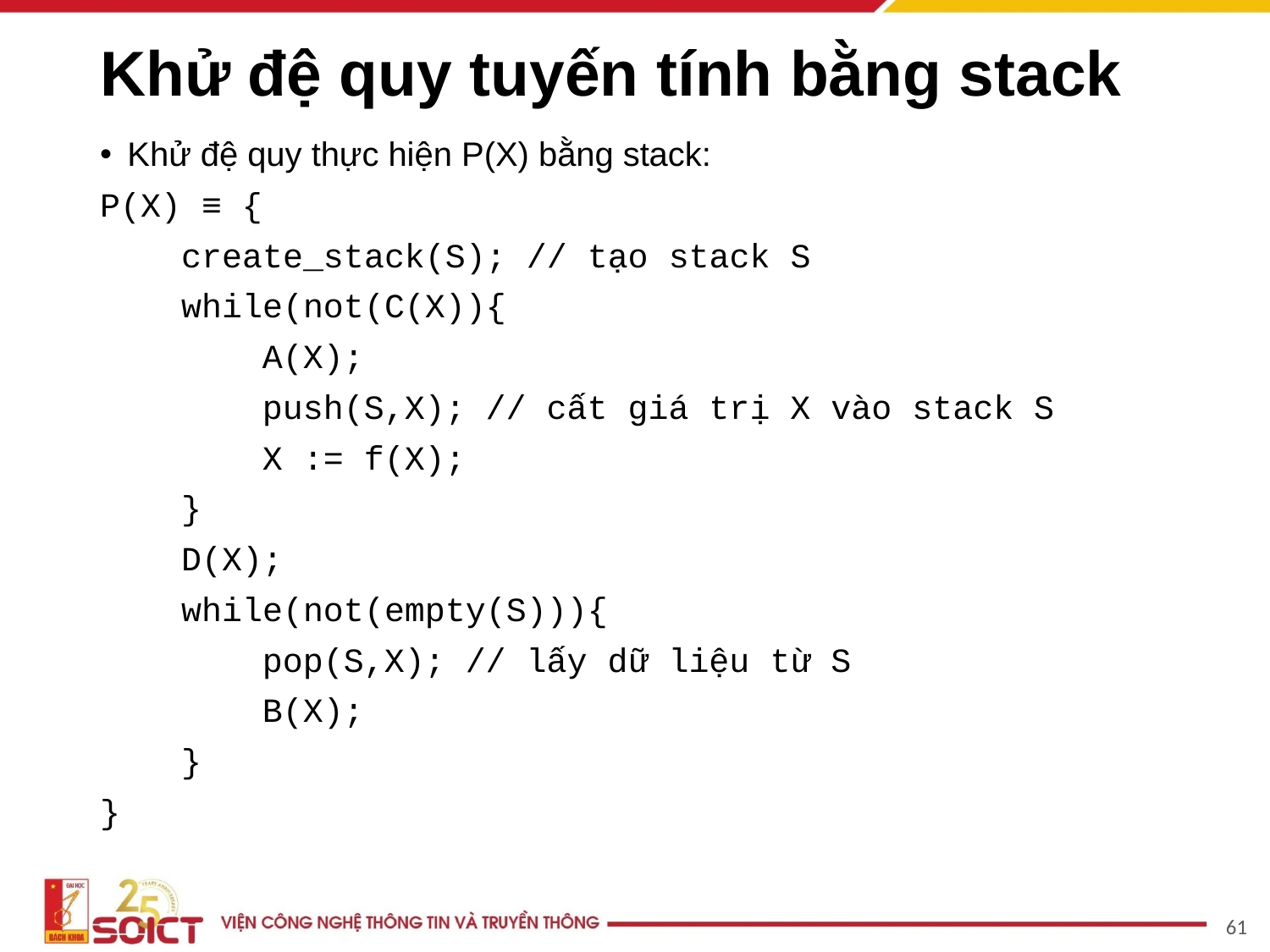

# Khử đệ quy tuyến tính bằng stack
Khử đệ quy thực hiện P(X) bằng stack:
P(X) ≡ {
    create_stack(S); // tạo stack S
    while(not(C(X)){
        A(X);
        push(S,X); // cất giá trị X vào stack S
        X := f(X);
    }
    D(X);
    while(not(empty(S))){
        pop(S,X); // lấy dữ liệu từ S
        B(X);
    }
}
61